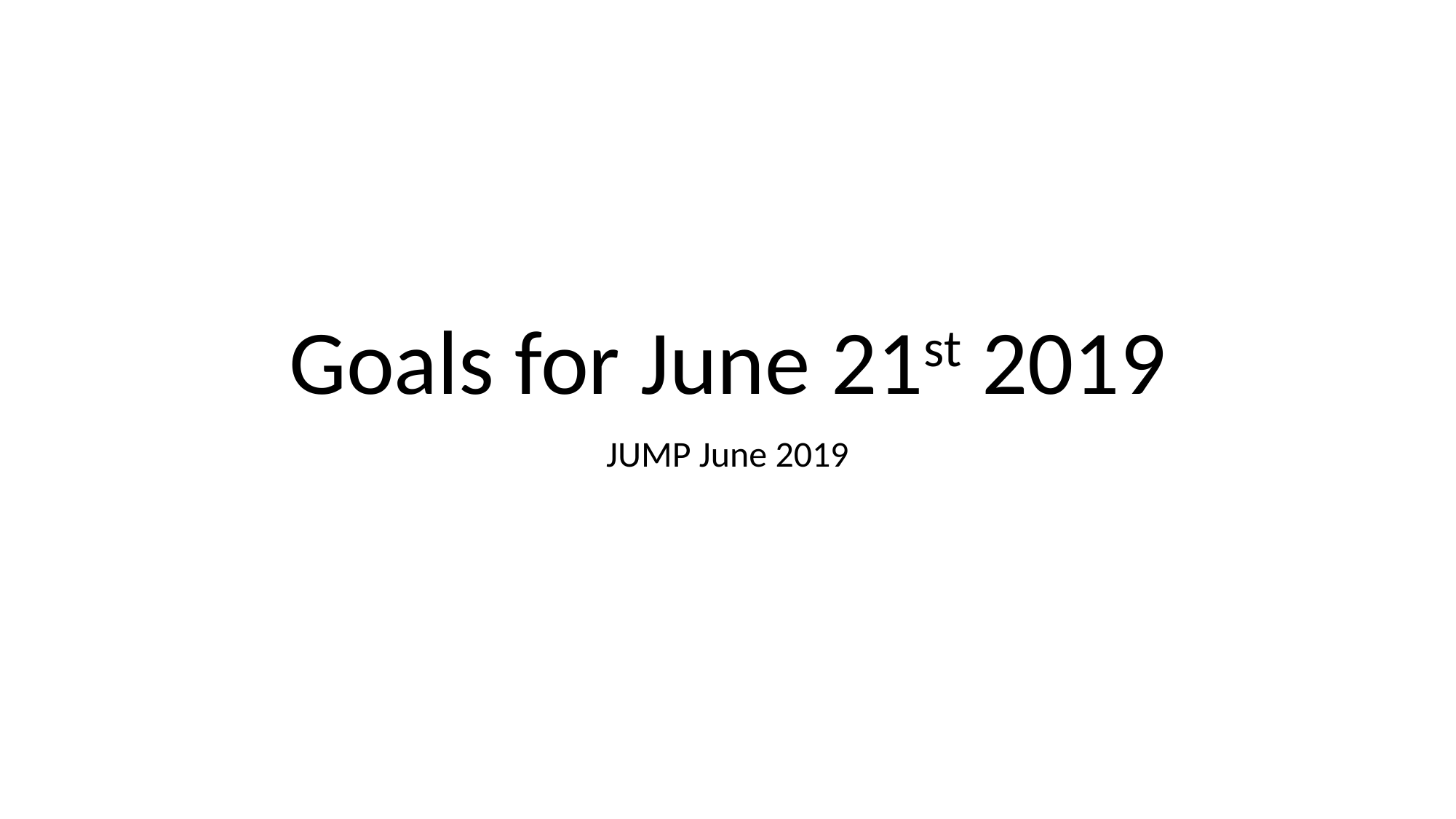

# Goals for June 21st 2019
JUMP June 2019